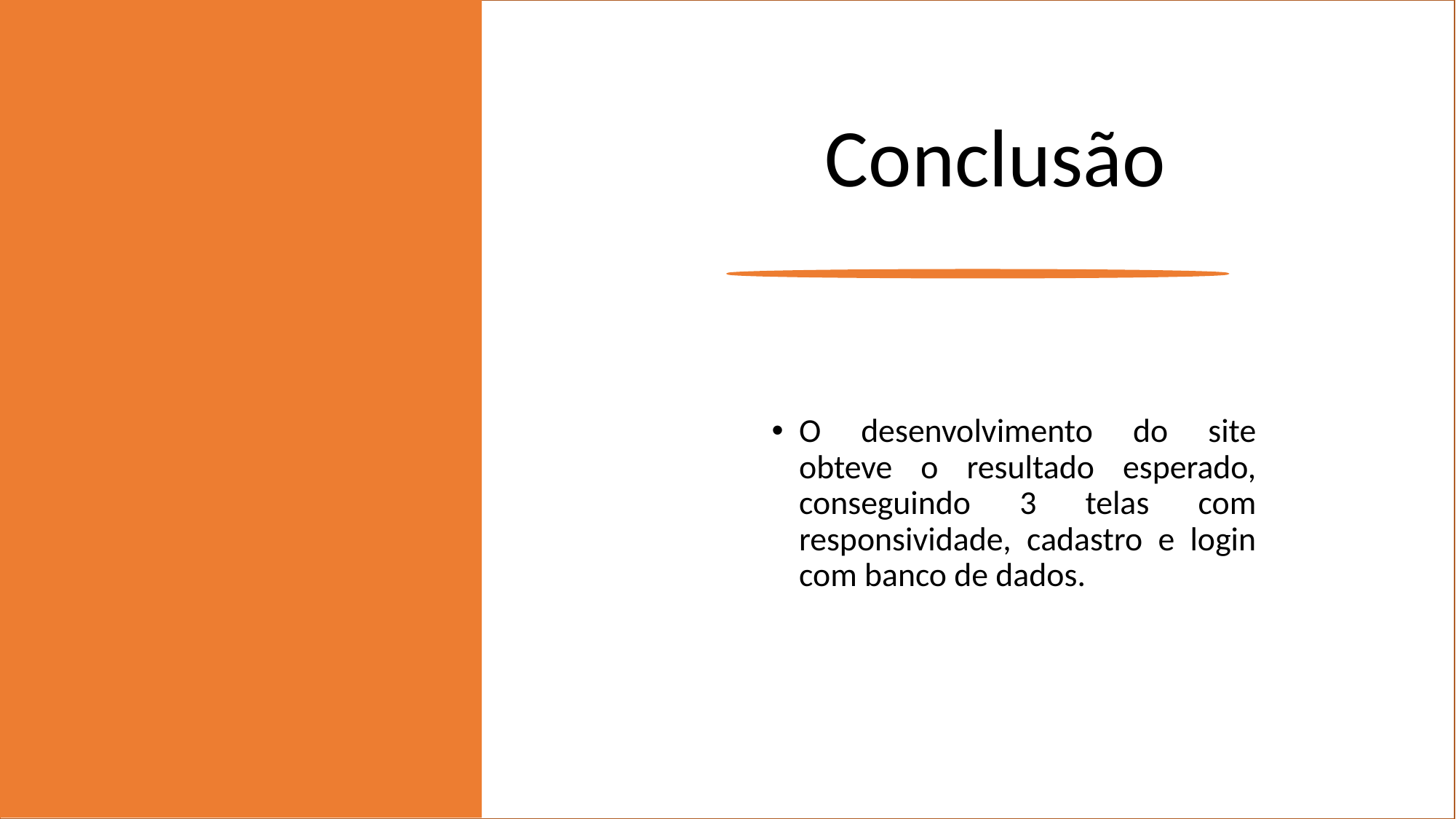

# Conclusão

O desenvolvimento do site obteve o resultado esperado, conseguindo 3 telas com responsividade, cadastro e login com banco de dados.